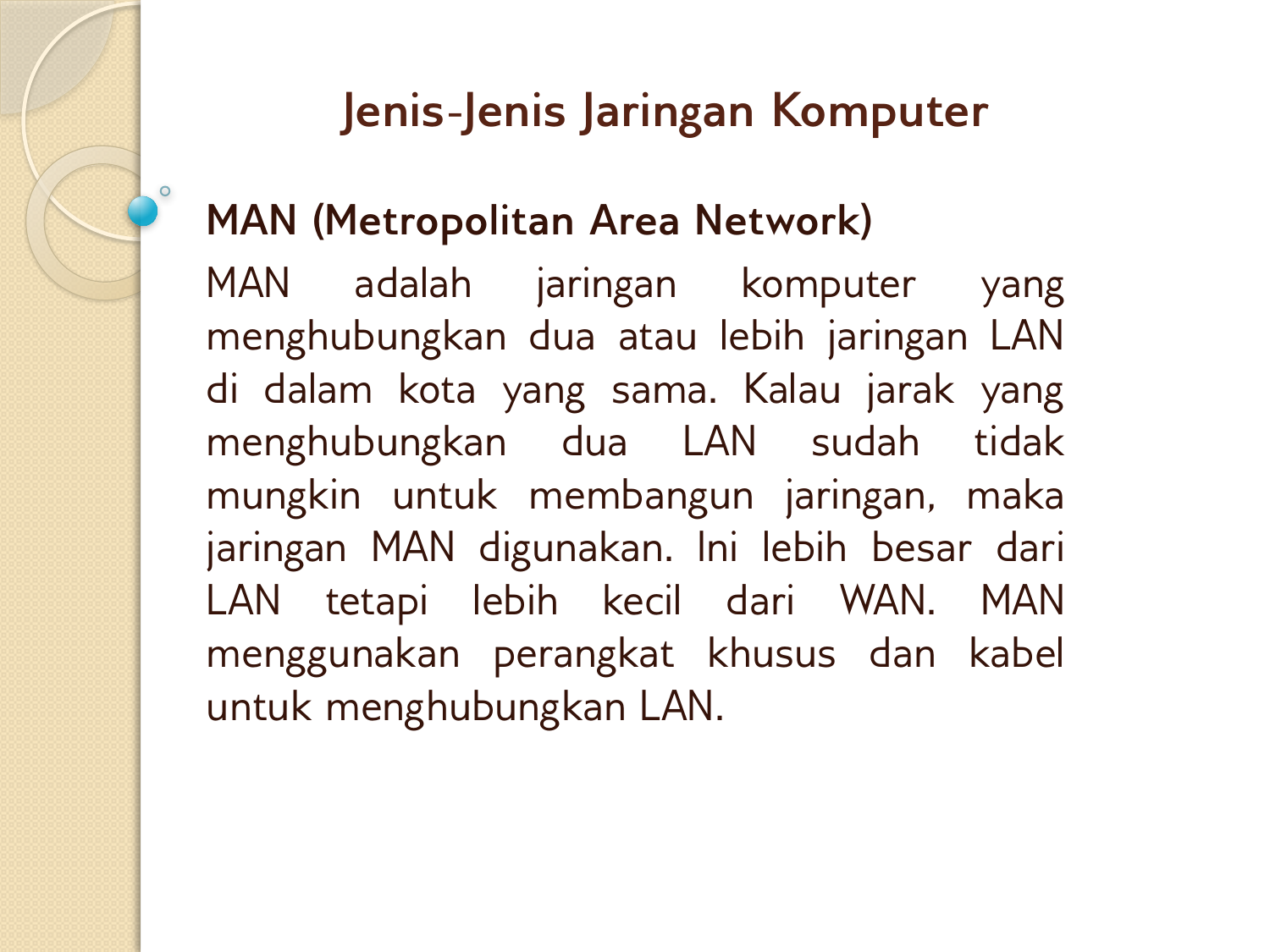

# Jenis-Jenis Jaringan Komputer
MAN (Metropolitan Area Network)
MAN adalah jaringan komputer yang menghubungkan dua atau lebih jaringan LAN di dalam kota yang sama. Kalau jarak yang menghubungkan dua LAN sudah tidak mungkin untuk membangun jaringan, maka jaringan MAN digunakan. Ini lebih besar dari LAN tetapi lebih kecil dari WAN. MAN menggunakan perangkat khusus dan kabel untuk menghubungkan LAN.